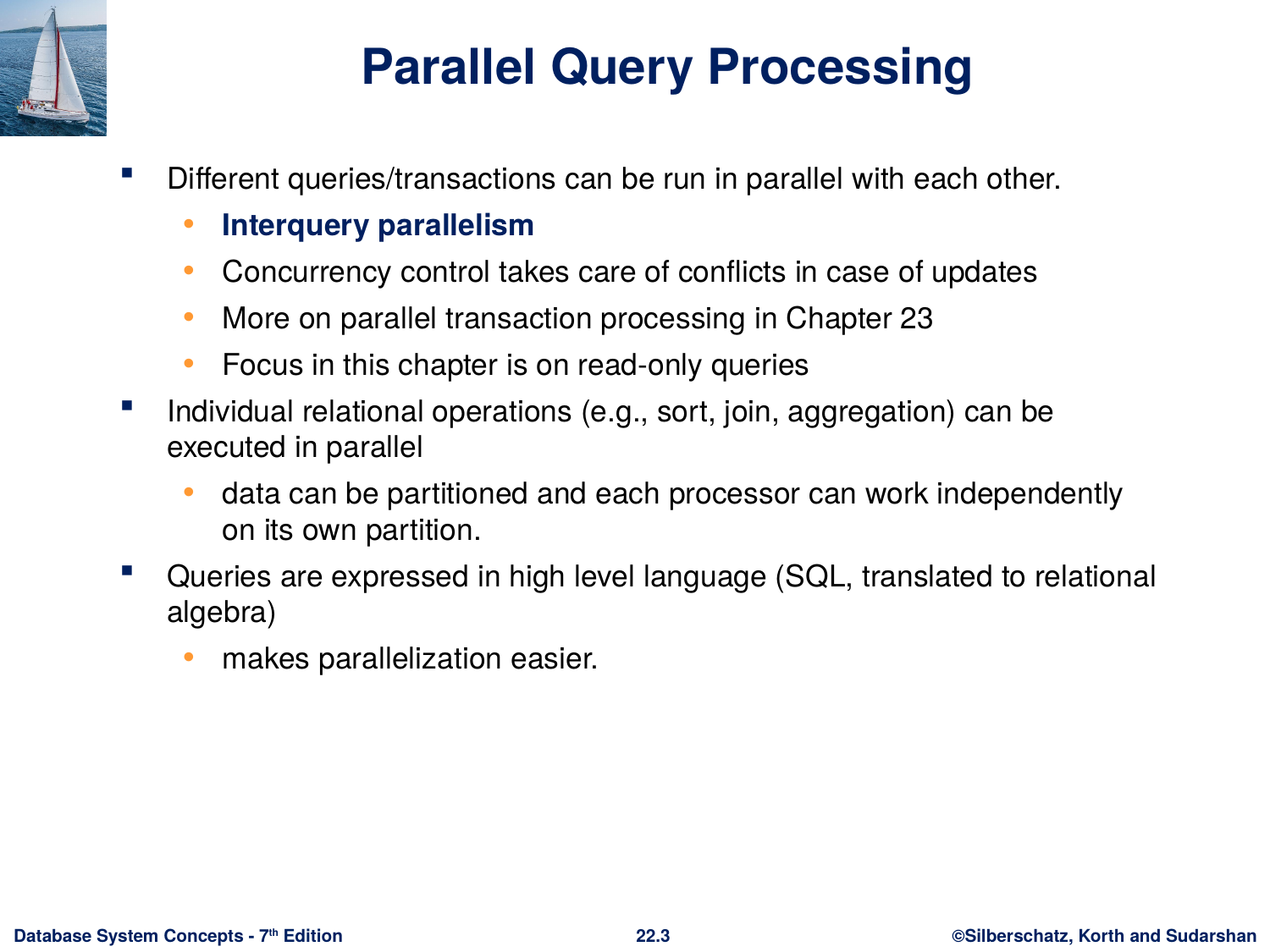

# Parallel Query Processing
Different queries/transactions can be run in parallel with each other.
Interquery parallelism
Concurrency control takes care of conflicts in case of updates
More on parallel transaction processing in Chapter 23
Focus in this chapter is on read-only queries
Individual relational operations (e.g., sort, join, aggregation) can be executed in parallel
data can be partitioned and each processor can work independently on its own partition.
Queries are expressed in high level language (SQL, translated to relational algebra)
makes parallelization easier.